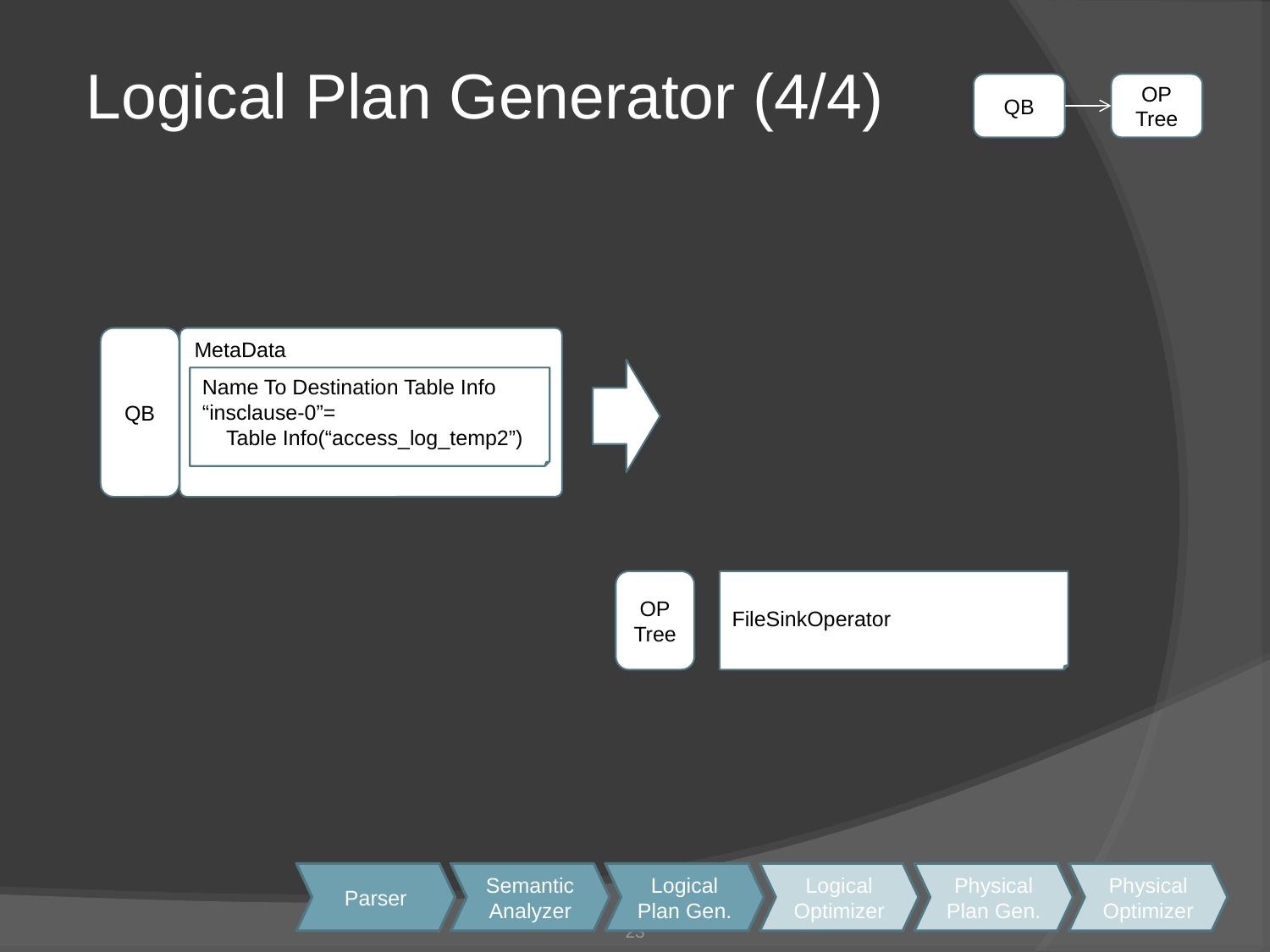

# Logical Plan Generator (4/4)
QB
OP
Tree

QB
MetaData

Name To Destination Table Info
“insclause-0”=
    Table Info(“access_log_temp2”)
OP
Tree
FileSinkOperator
Parser
Semantic
Analyzer
Logical
Plan Gen.
Logical
Optimizer
Physical
Plan Gen.
Physical
Optimizer
23